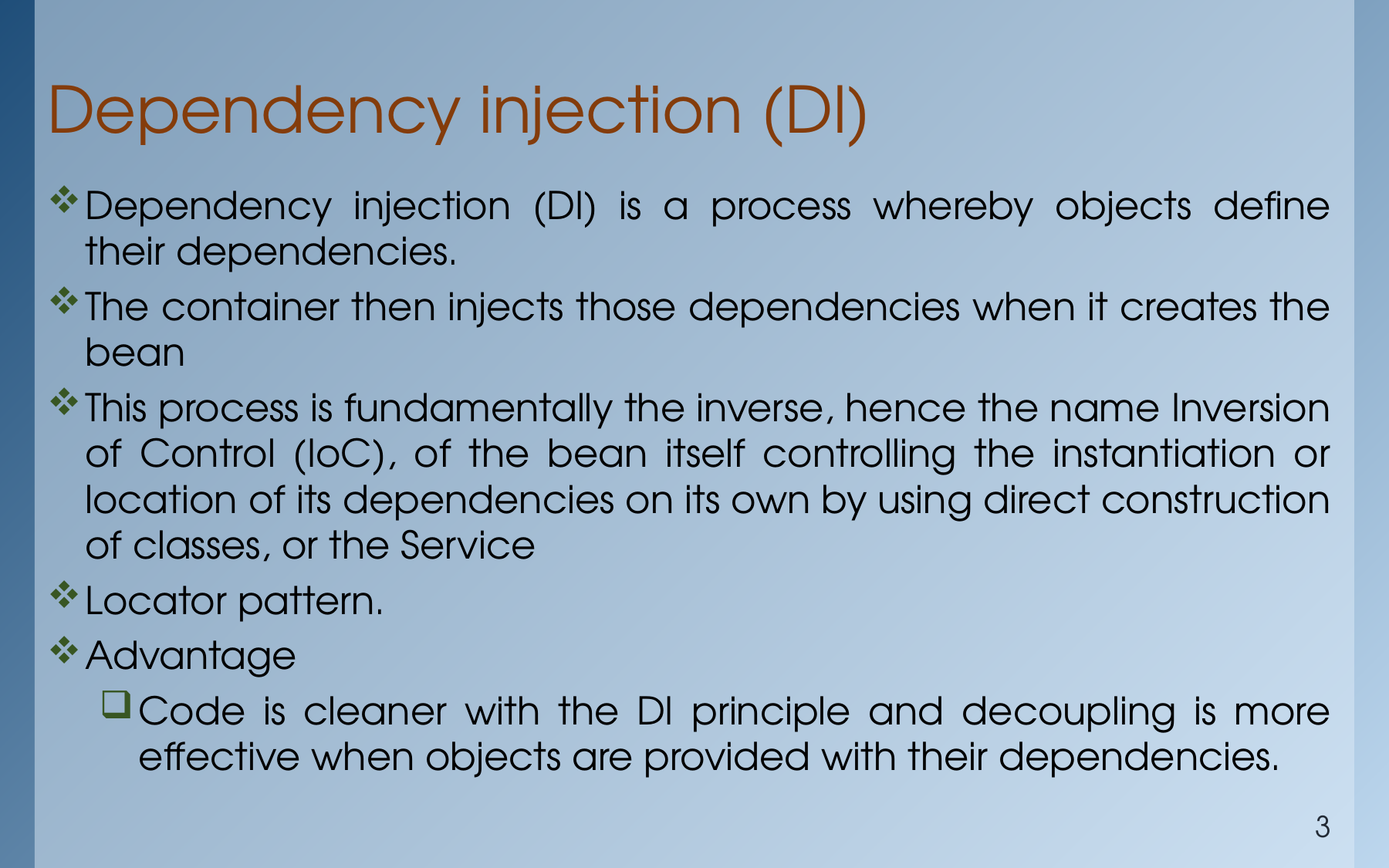

# Dependency injection (DI)
Dependency injection (DI) is a process whereby objects define their dependencies.
The container then injects those dependencies when it creates the bean
This process is fundamentally the inverse, hence the name Inversion of Control (IoC), of the bean itself controlling the instantiation or location of its dependencies on its own by using direct construction of classes, or the Service
Locator pattern.
Advantage
Code is cleaner with the DI principle and decoupling is more effective when objects are provided with their dependencies.

3